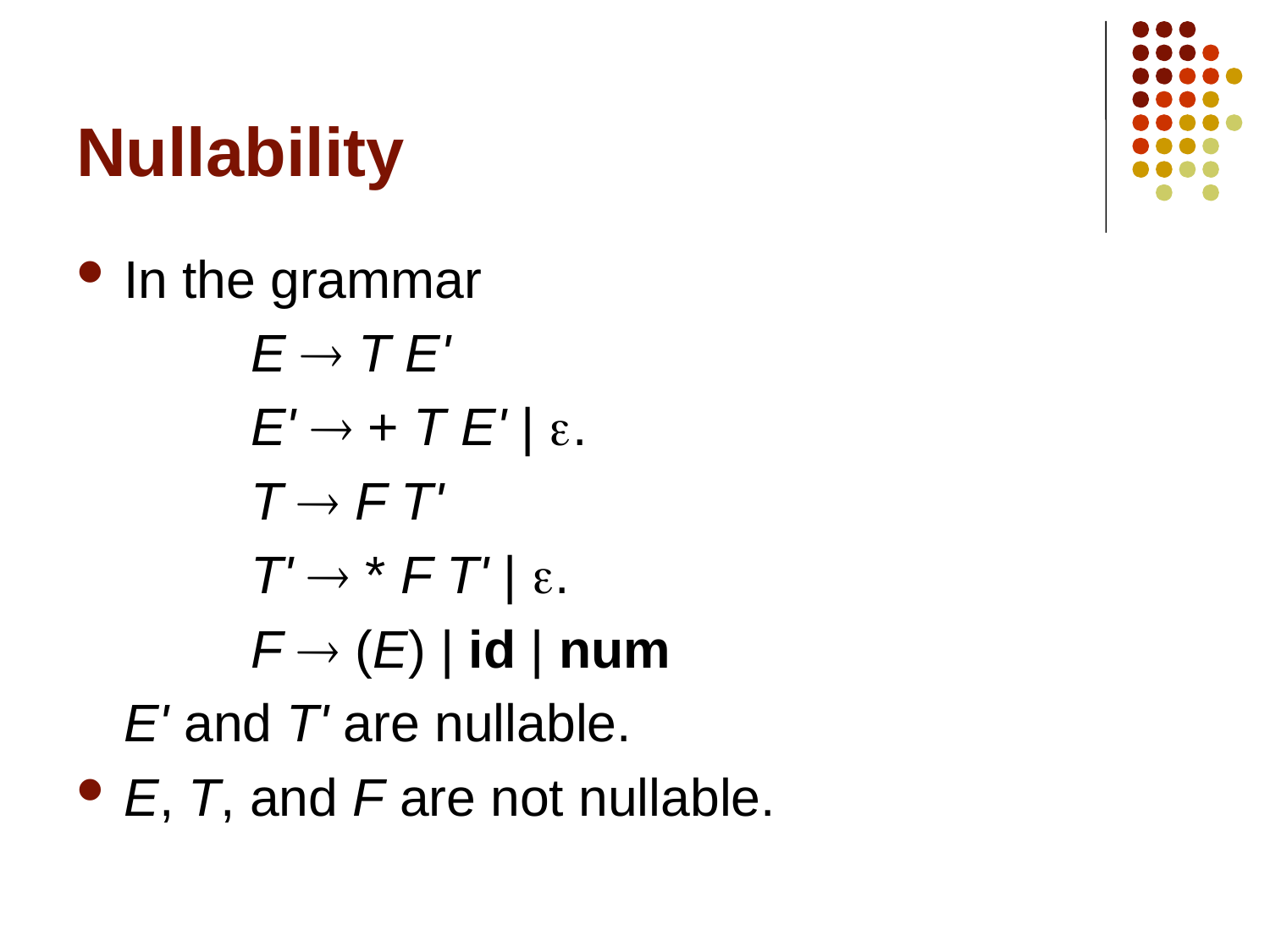

# Nullability
In the grammar
		E → T E'
		E' → + T E' | ε.
		T → F T'
		T' → * F T' | ε.
		F → (E) | id | num
	E' and T' are nullable.
E, T, and F are not nullable.